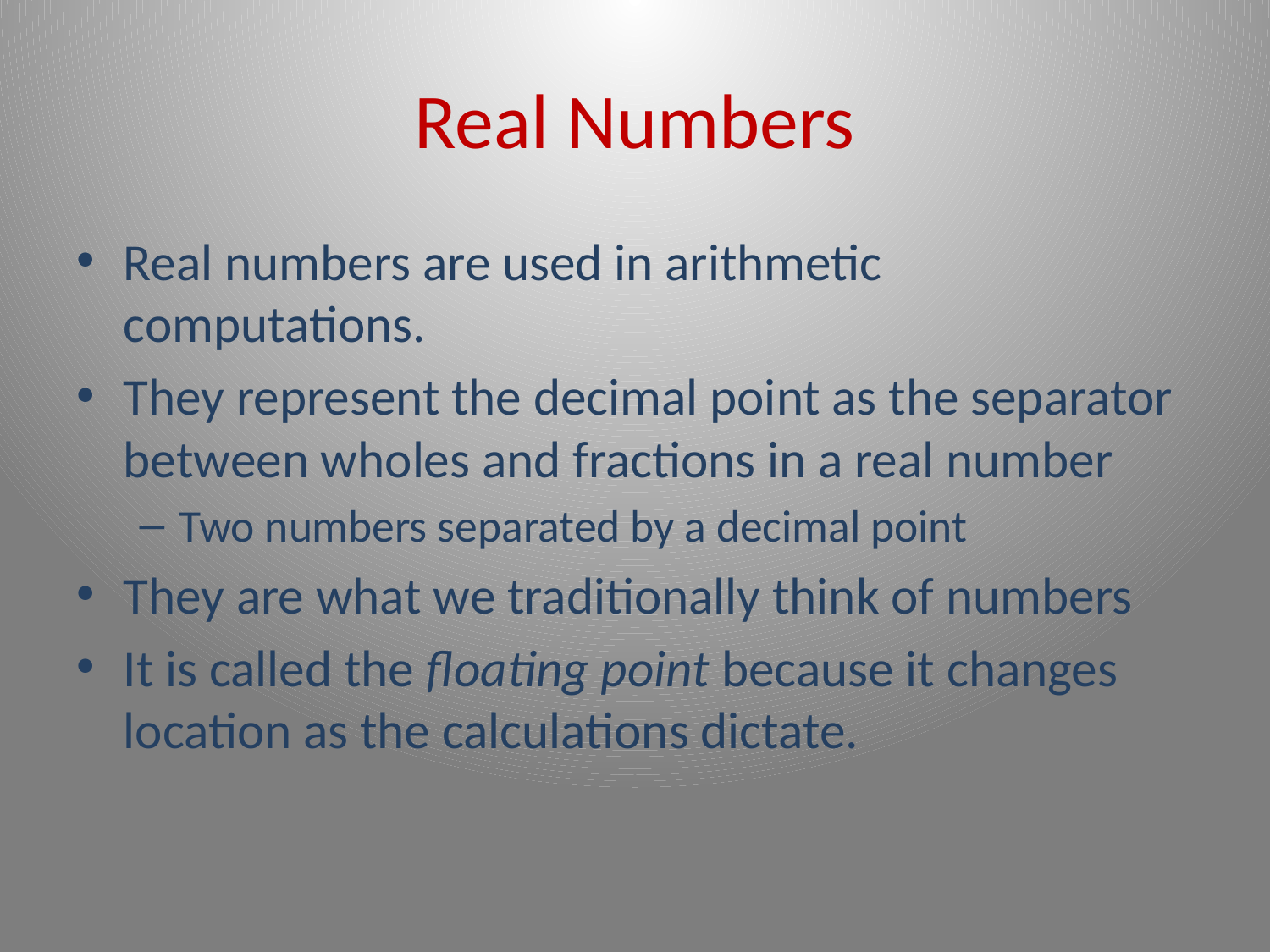

# Real Numbers
Real numbers are used in arithmetic computations.
They represent the decimal point as the separator between wholes and fractions in a real number
Two numbers separated by a decimal point
They are what we traditionally think of numbers
It is called the floating point because it changes location as the calculations dictate.